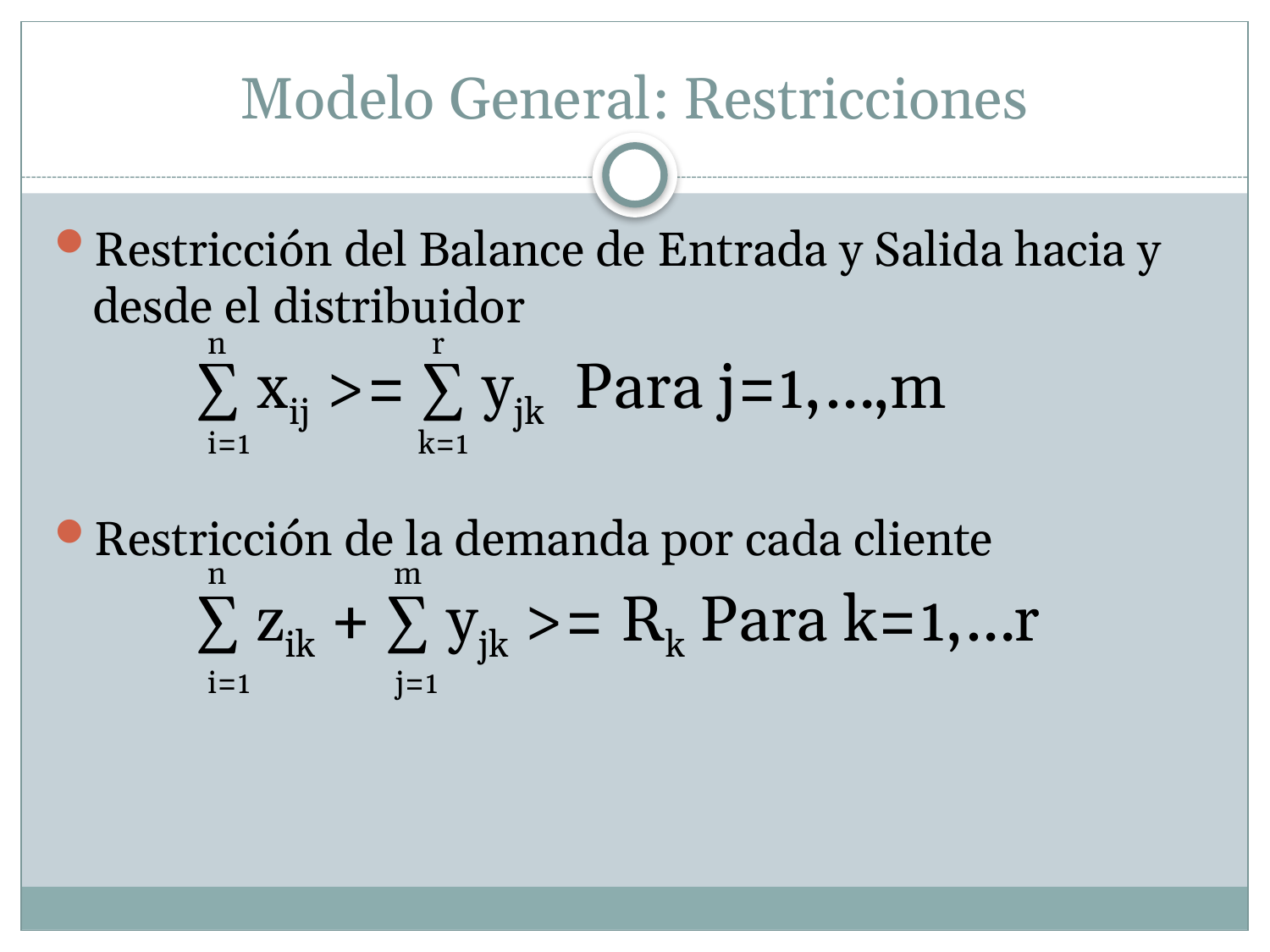

# Modelo General: Restricciones
Restricción del Balance de Entrada y Salida hacia y desde el distribuidor
	 ∑ xij >= ∑ yjk  Para j=1,…,m

Restricción de la demanda por cada cliente
	 ∑ zik + ∑ yjk >= Rk Para k=1,…r
n                           r
i=1                      k=1
n                      m
i=1                   j=1